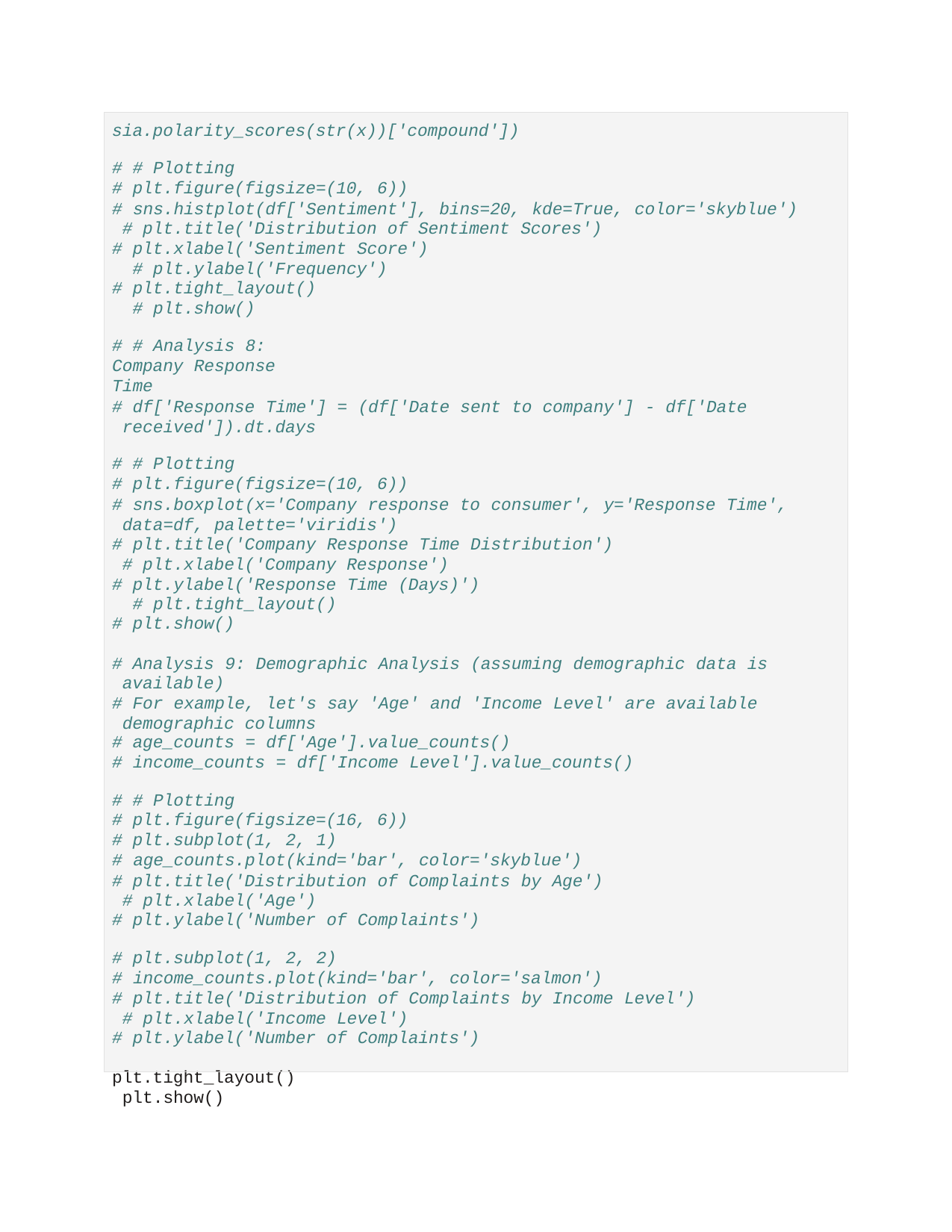

sia.polarity_scores(str(x))['compound'])
# # Plotting
# plt.figure(figsize=(10, 6))
# sns.histplot(df['Sentiment'], bins=20, kde=True, color='skyblue')  # plt.title('Distribution of Sentiment Scores')
# plt.xlabel('Sentiment Score')   # plt.ylabel('Frequency')
# plt.tight_layout()   # plt.show()
# # Analysis 8: Company Response Time
# df['Response Time'] = (df['Date sent to company'] - df['Date  received']).dt.days
# # Plotting
# plt.figure(figsize=(10, 6))
# sns.boxplot(x='Company response to consumer', y='Response Time',  data=df, palette='viridis')
# plt.title('Company Response Time Distribution')  # plt.xlabel('Company Response')
# plt.ylabel('Response Time (Days)')   # plt.tight_layout()
# plt.show()

# Analysis 9: Demographic Analysis (assuming demographic data is  available)
# For example, let's say 'Age' and 'Income Level' are available  demographic columns
# age_counts = df['Age'].value_counts()
# income_counts = df['Income Level'].value_counts()
# # Plotting
# plt.figure(figsize=(16, 6))
# plt.subplot(1, 2, 1)
# age_counts.plot(kind='bar', color='skyblue')
# plt.title('Distribution of Complaints by Age')  # plt.xlabel('Age')
# plt.ylabel('Number of Complaints')
# plt.subplot(1, 2, 2)
# income_counts.plot(kind='bar', color='salmon')
# plt.title('Distribution of Complaints by Income Level')  # plt.xlabel('Income Level')
# plt.ylabel('Number of Complaints')

plt.tight_layout()  plt.show()